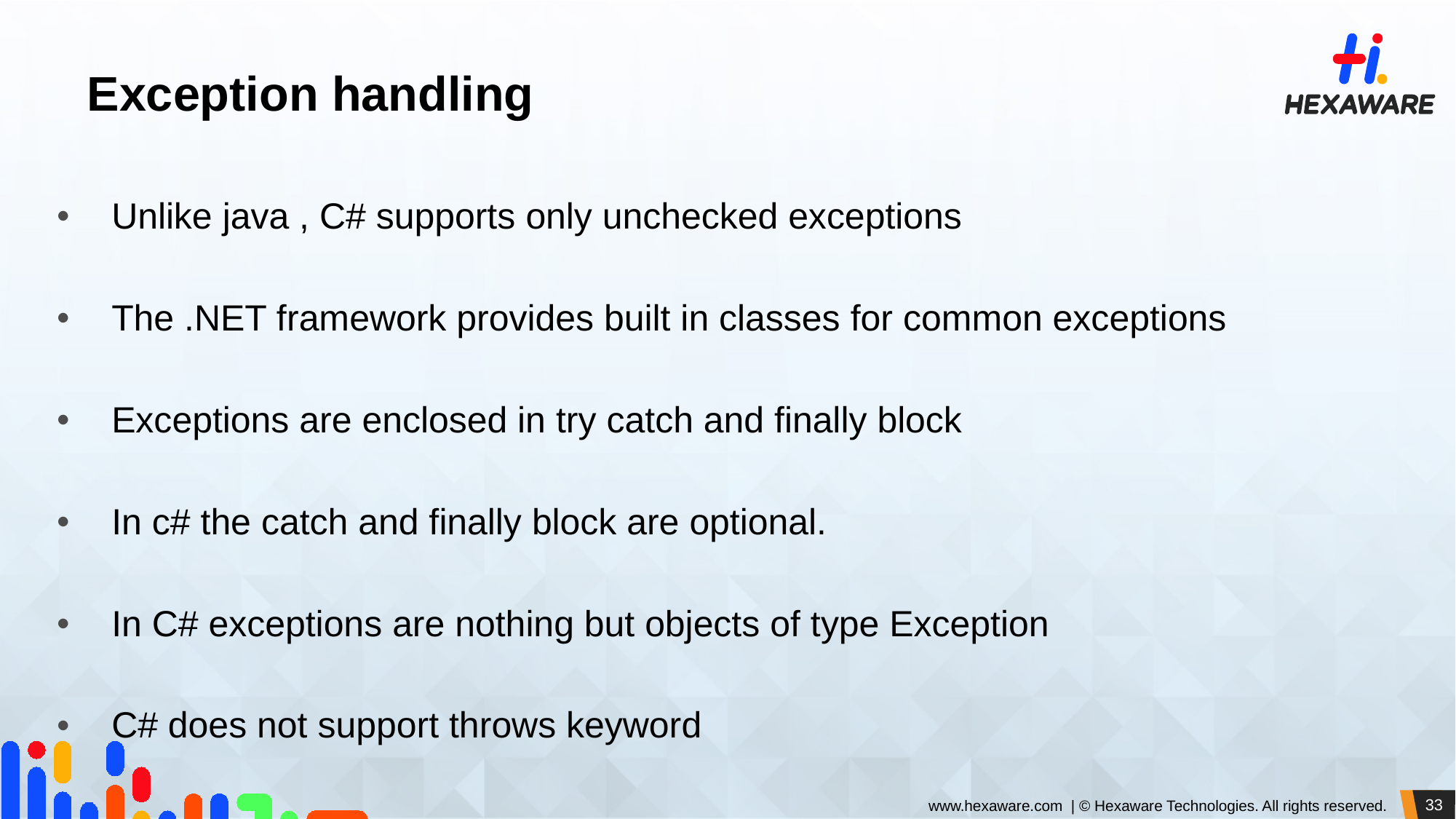

Exception handling
Unlike java , C# supports only unchecked exceptions

The .NET framework provides built in classes for common exceptions

Exceptions are enclosed in try catch and finally block

In c# the catch and finally block are optional.

In C# exceptions are nothing but objects of type Exception

C# does not support throws keyword